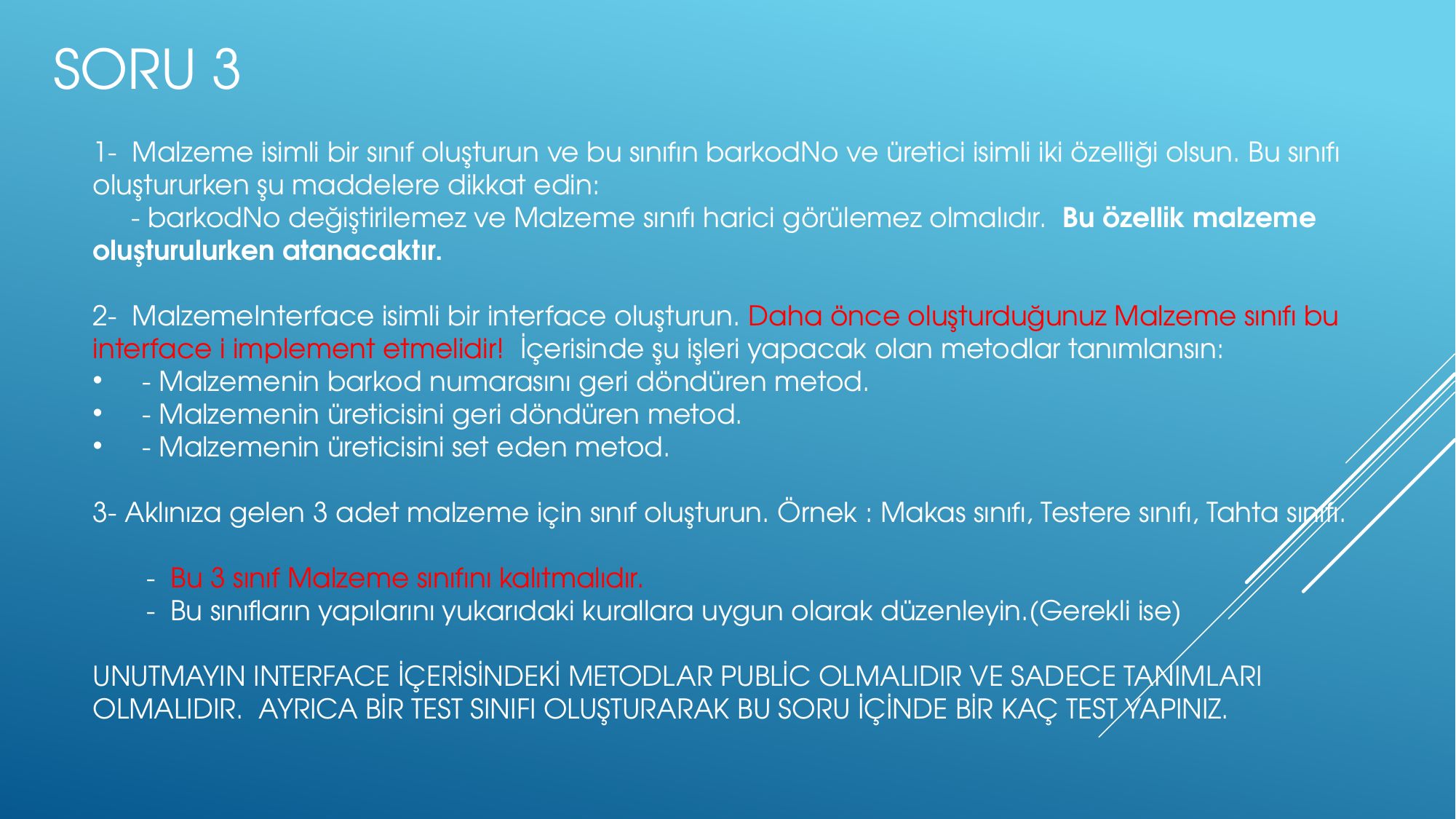

# Soru 3
1-  Malzeme isimli bir sınıf oluşturun ve bu sınıfın barkodNo ve üretici isimli iki özelliği olsun. Bu sınıfı oluştururken şu maddelere dikkat edin:
     - barkodNo değiştirilemez ve Malzeme sınıfı harici görülemez olmalıdır.  Bu özellik malzeme oluşturulurken atanacaktır.

2-  MalzemeInterface isimli bir interface oluşturun. Daha önce oluşturduğunuz Malzeme sınıfı bu interface i implement etmelidir!  İçerisinde şu işleri yapacak olan metodlar tanımlansın:
  - Malzemenin barkod numarasını geri döndüren metod.
  - Malzemenin üreticisini geri döndüren metod.
  - Malzemenin üreticisini set eden metod.

3- Aklınıza gelen 3 adet malzeme için sınıf oluşturun. Örnek : Makas sınıfı, Testere sınıfı, Tahta sınıfı.

       -  Bu 3 sınıf Malzeme sınıfını kalıtmalıdır.
       -  Bu sınıfların yapılarını yukarıdaki kurallara uygun olarak düzenleyin.(Gerekli ise)

UNUTMAYIN INTERFACE İÇERİSİNDEKİ METODLAR PUBLİC OLMALIDIR VE SADECE TANIMLARI OLMALIDIR.  AYRICA BİR TEST SINIFI OLUŞTURARAK BU SORU İÇİNDE BİR KAÇ TEST YAPINIZ.